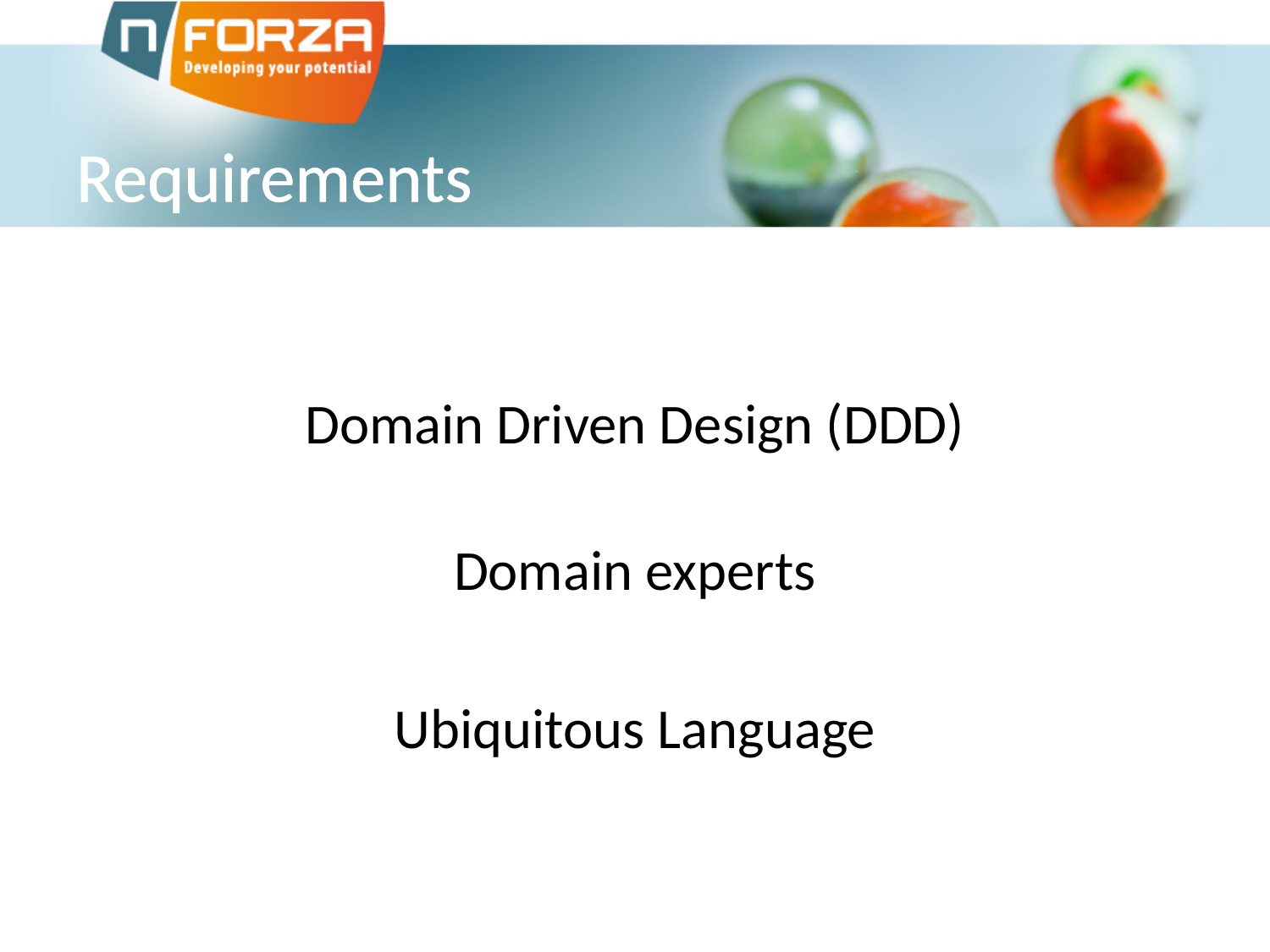

# Requirements
Domain Driven Design (DDD)
Domain experts

Ubiquitous Language